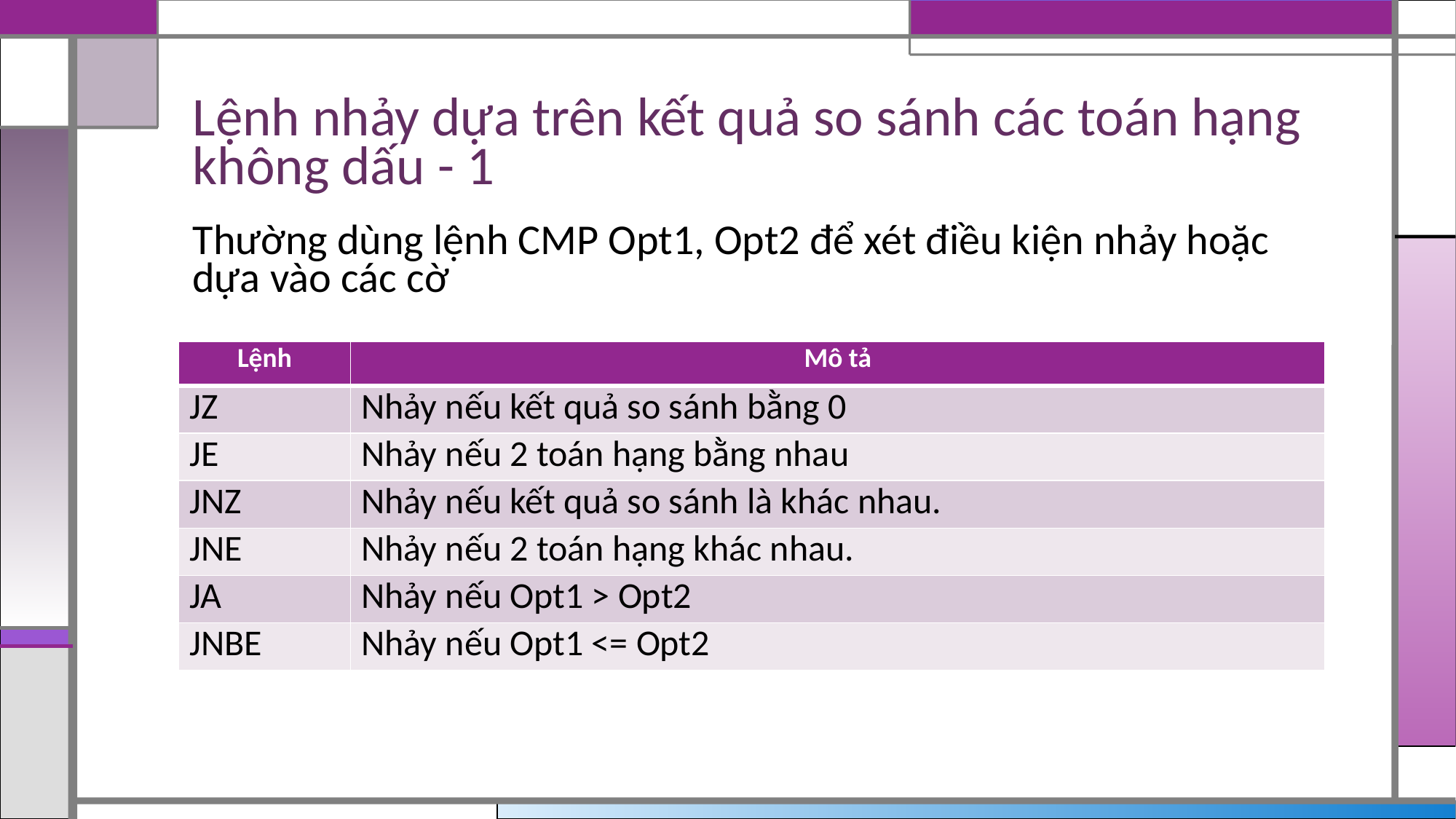

# Lệnh nhảy dựa trên kết quả so sánh các toán hạng không dấu - 1
Thường dùng lệnh CMP Opt1, Opt2 để xét điều kiện nhảy hoặc dựa vào các cờ
| Lệnh | Mô tả |
| --- | --- |
| JZ | Nhảy nếu kết quả so sánh bằng 0 |
| JE | Nhảy nếu 2 toán hạng bằng nhau |
| JNZ | Nhảy nếu kết quả so sánh là khác nhau. |
| JNE | Nhảy nếu 2 toán hạng khác nhau. |
| JA | Nhảy nếu Opt1 > Opt2 |
| JNBE | Nhảy nếu Opt1 <= Opt2 |